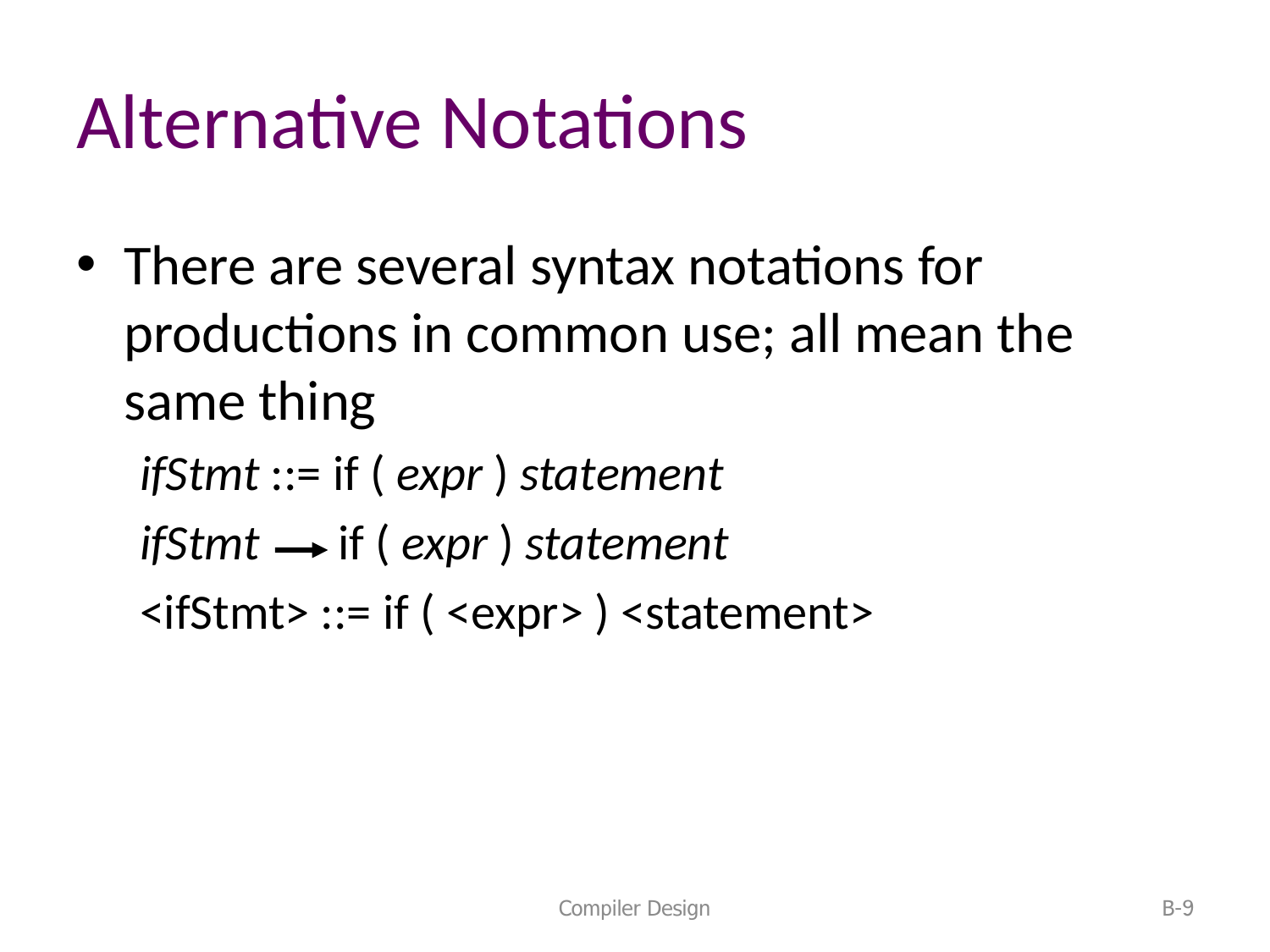

# Alternative Notations
There are several syntax notations for productions in common use; all mean the same thing
ifStmt ::= if ( expr ) statement
ifStmt       if ( expr ) statement
<ifStmt> ::= if ( <expr> ) <statement>

Compiler Design
B-9